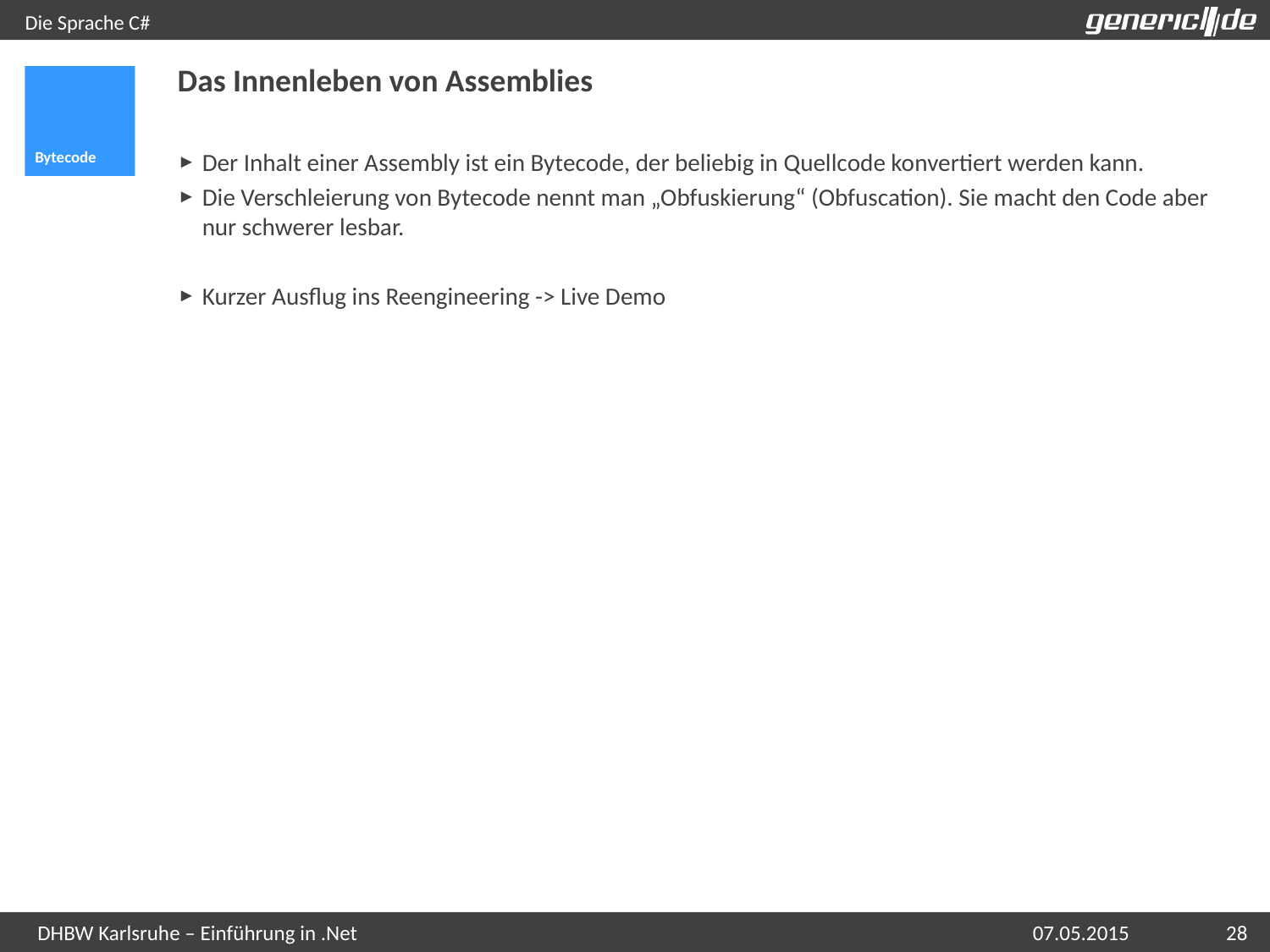

# Die Sprache C#
Das Innenleben von Assemblies
Bytecode

Der Inhalt einer Assembly ist ein Bytecode, der beliebig in Quellcode konvertiert werden kann.
Die Verschleierung von Bytecode nennt man „Obfuskierung“ (Obfuscation). Sie macht den Code aber nur schwerer lesbar.

Kurzer Ausflug ins Reengineering -> Live Demo

07.05.2015
28
DHBW Karlsruhe – Einführung in .Net